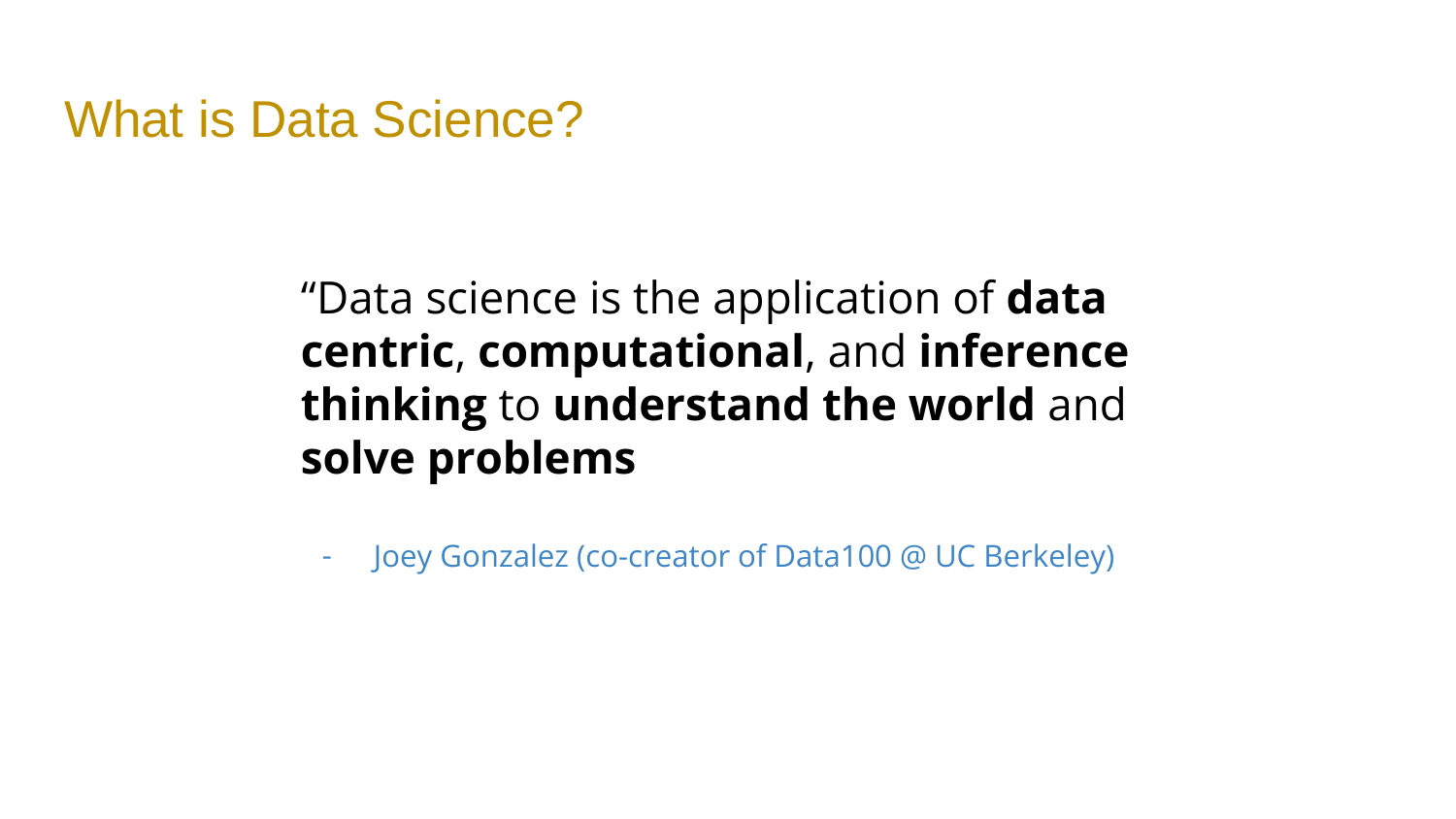

# What is Data Science?

“Data science is the application of data centric, computational, and inference thinking to understand the world and solve problems

Joey Gonzalez (co-creator of Data100 @ UC Berkeley)